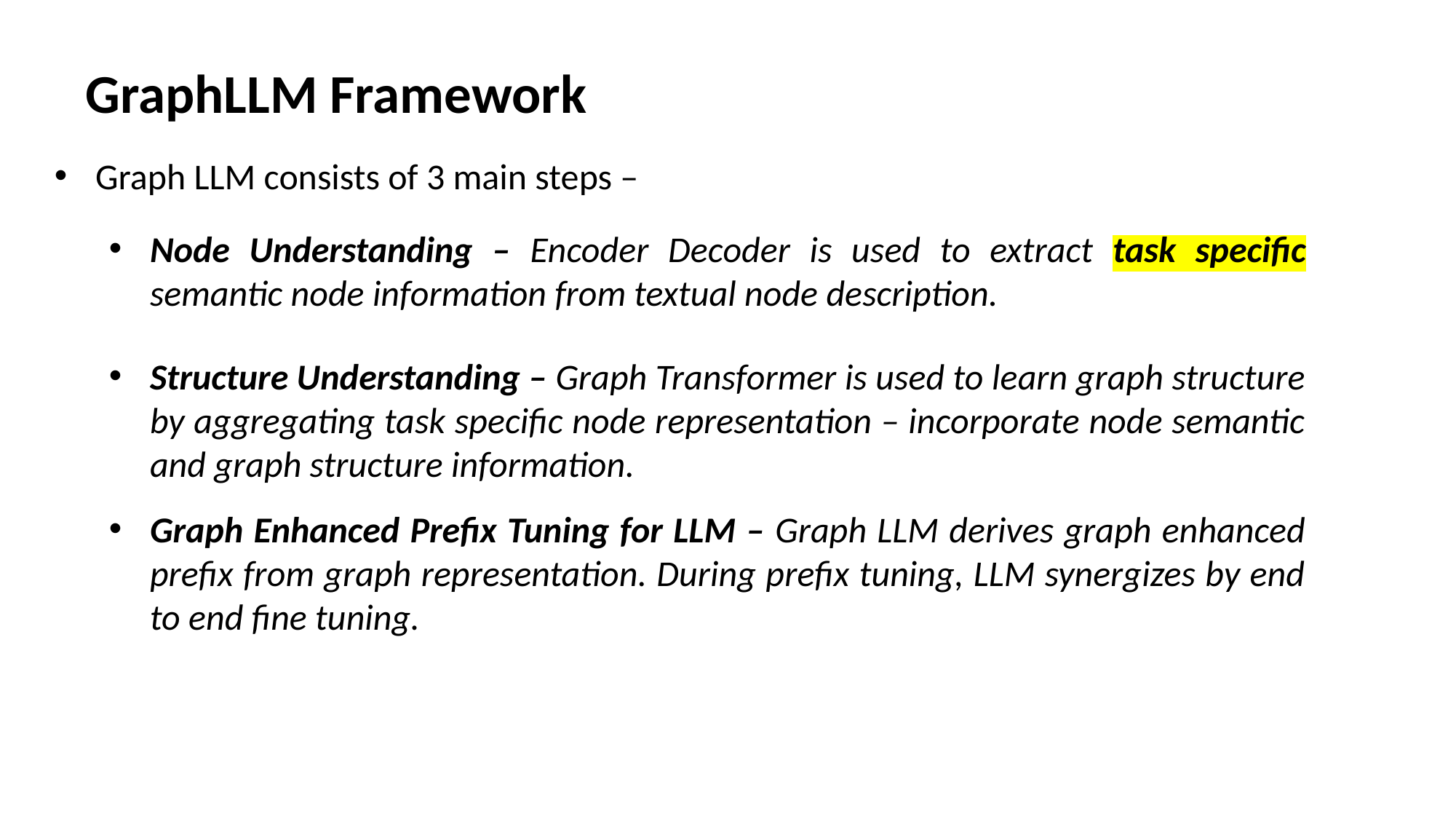

GraphLLM Framework
Graph LLM consists of 3 main steps –

Node Understanding – Encoder Decoder is used to extract task specific semantic node information from textual node description.

Structure Understanding – Graph Transformer is used to learn graph structure by aggregating task specific node representation – incorporate node semantic and graph structure information.

Graph Enhanced Prefix Tuning for LLM – Graph LLM derives graph enhanced prefix from graph representation. During prefix tuning, LLM synergizes by end to end fine tuning.